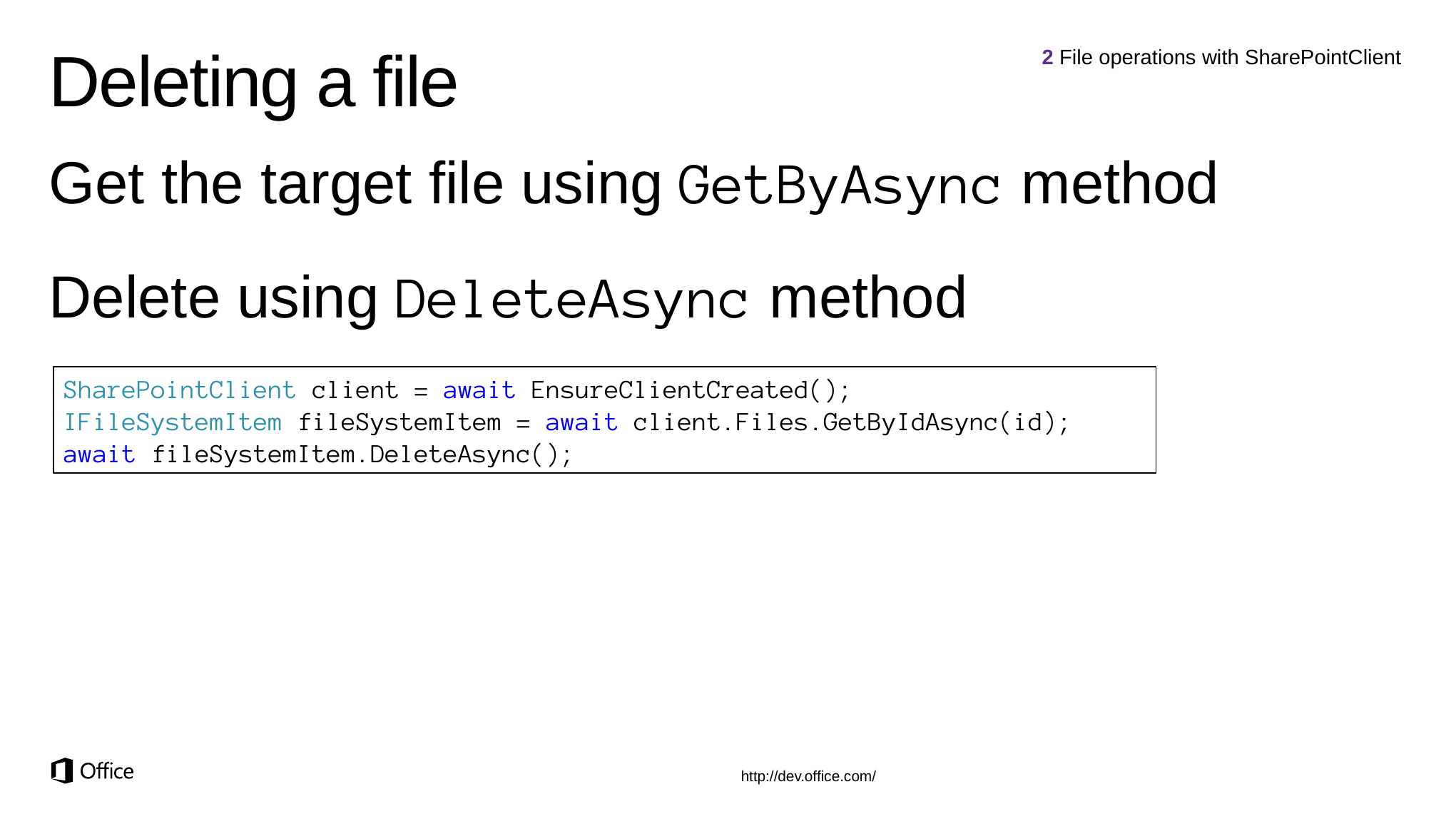

2 File operations with SharePointClient
# Deleting a file
Get the target file using GetByAsync method

Delete using DeleteAsync method
SharePointClient client = await EnsureClientCreated();
IFileSystemItem fileSystemItem = await client.Files.GetByIdAsync(id);
await fileSystemItem.DeleteAsync();